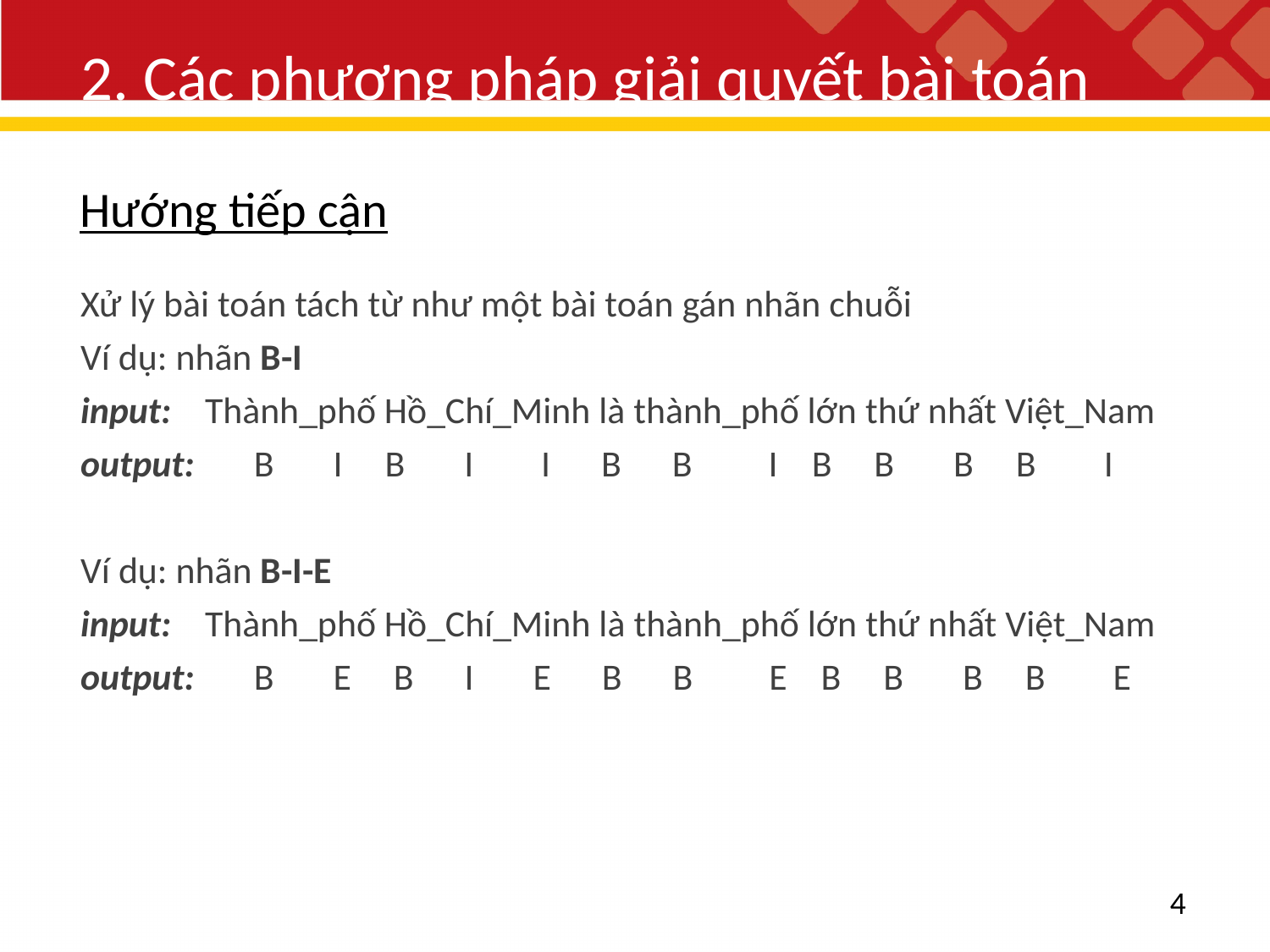

# 2. Các phương pháp giải quyết bài toán
Hướng tiếp cận
Xử lý bài toán tách từ như một bài toán gán nhãn chuỗi
Ví dụ: nhãn B-I
input:    Thành_phố Hồ_Chí_Minh là thành_phố lớn thứ nhất Việt_Nam
output:       B       I     B       I        I      B      B         I    B     B       B     B        I

Ví dụ: nhãn B-I-E
input:    Thành_phố Hồ_Chí_Minh là thành_phố lớn thứ nhất Việt_Nam
output:       B       E     B      I       E      B      B         E    B     B       B     B        E
4